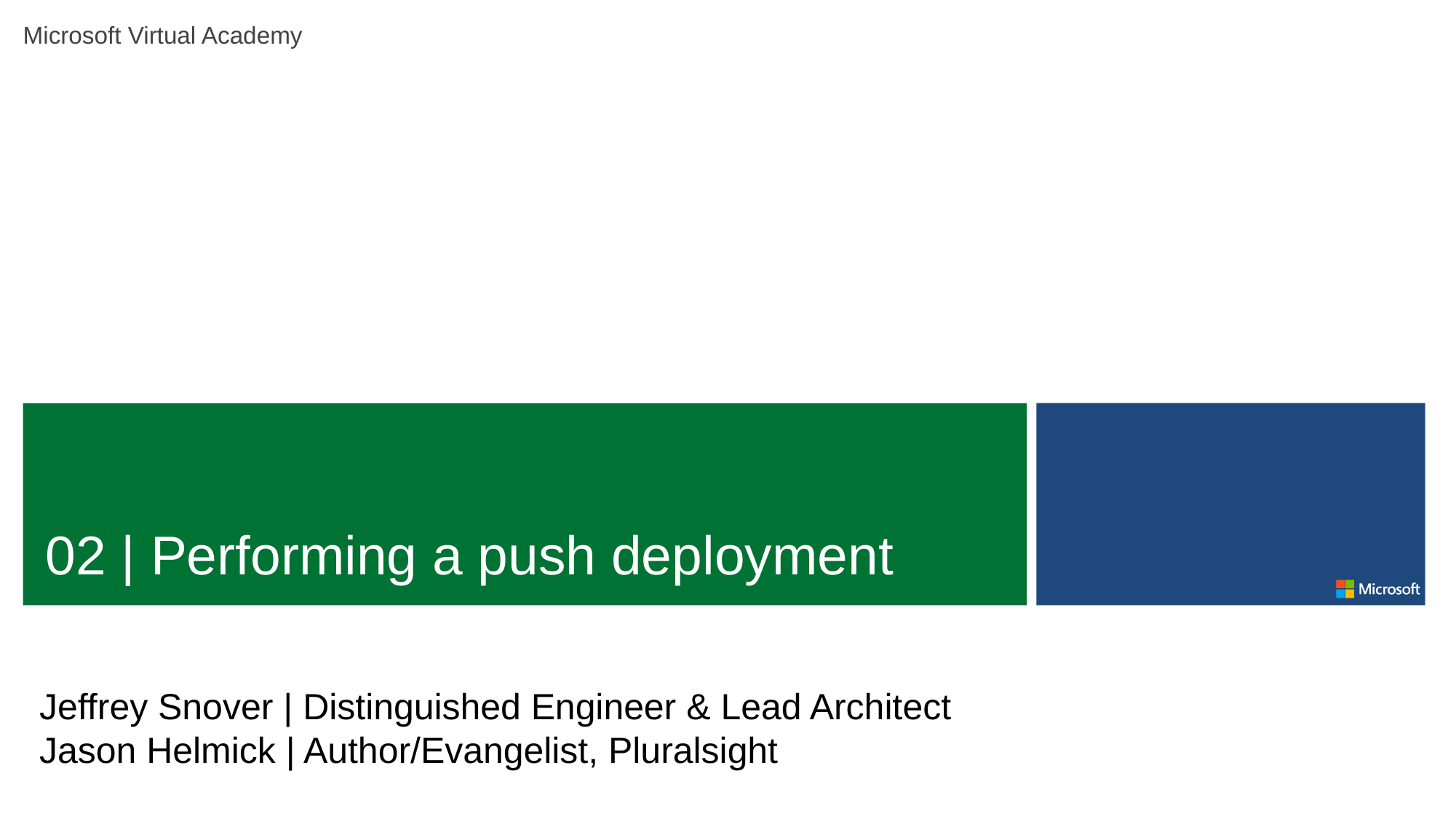

02 | Performing a push deployment
Jeffrey Snover | Distinguished Engineer & Lead Architect
Jason Helmick | Author/Evangelist, Pluralsight